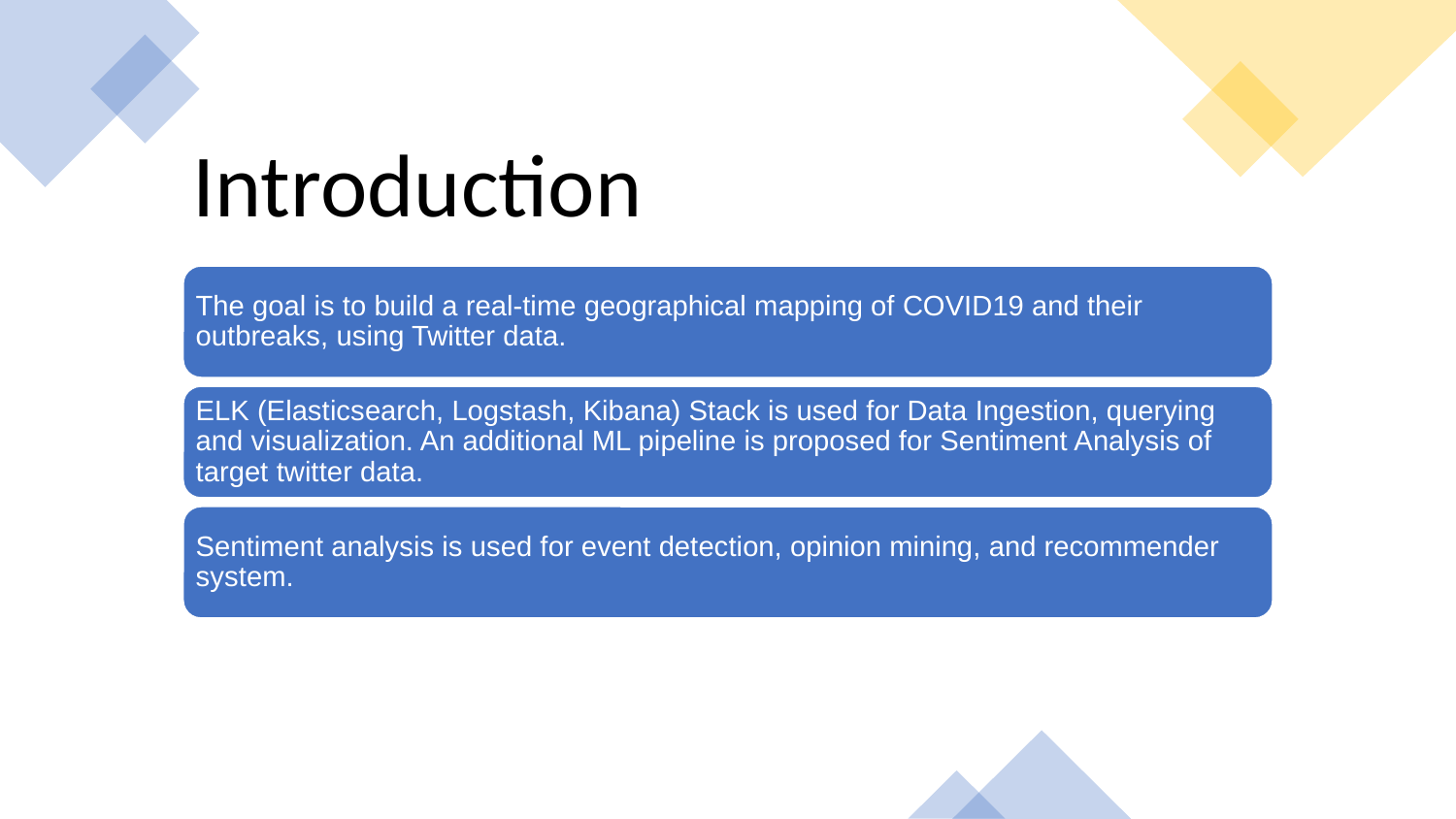

# Introduction

The goal is to build a real-time geographical mapping of COVID19 and their outbreaks, using Twitter data.

ELK (Elasticsearch, Logstash, Kibana) Stack is used for Data Ingestion, querying and visualization. An additional ML pipeline is proposed for Sentiment Analysis of target twitter data.

Sentiment analysis is used for event detection, opinion mining, and recommender system.